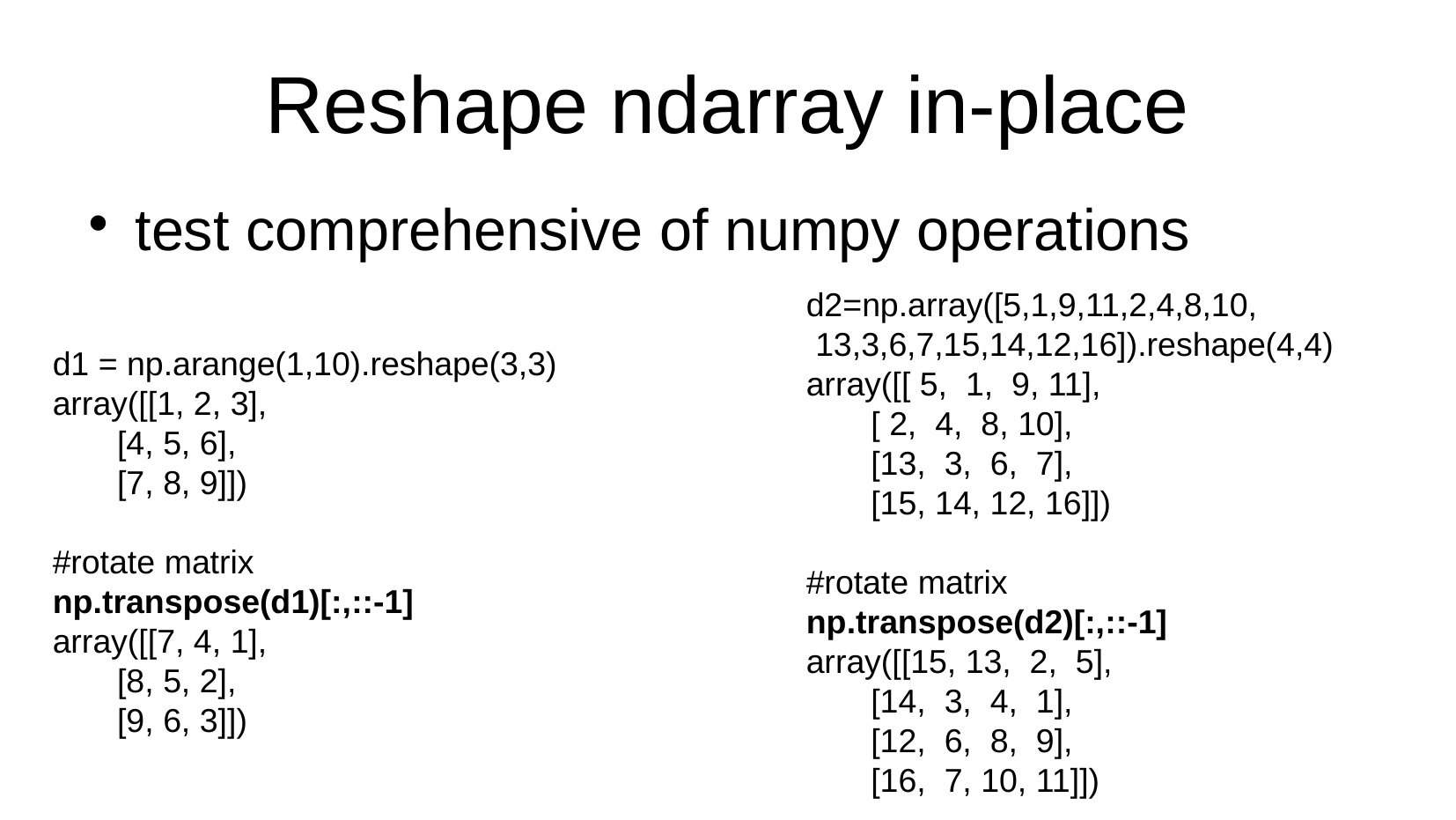

Reshape ndarray in-place
test comprehensive of numpy operations
d2=np.array([5,1,9,11,2,4,8,10,
 13,3,6,7,15,14,12,16]).reshape(4,4)
array([[ 5,  1,  9, 11],
       [ 2,  4,  8, 10],
       [13,  3,  6,  7],
       [15, 14, 12, 16]])

#rotate matrix
np.transpose(d2)[:,::-1]
array([[15, 13,  2,  5],
       [14,  3,  4,  1],
       [12,  6,  8,  9],
       [16,  7, 10, 11]])
d1 = np.arange(1,10).reshape(3,3)
array([[1, 2, 3],
       [4, 5, 6],
       [7, 8, 9]])

#rotate matrix
np.transpose(d1)[:,::-1]
array([[7, 4, 1],
       [8, 5, 2],
       [9, 6, 3]])